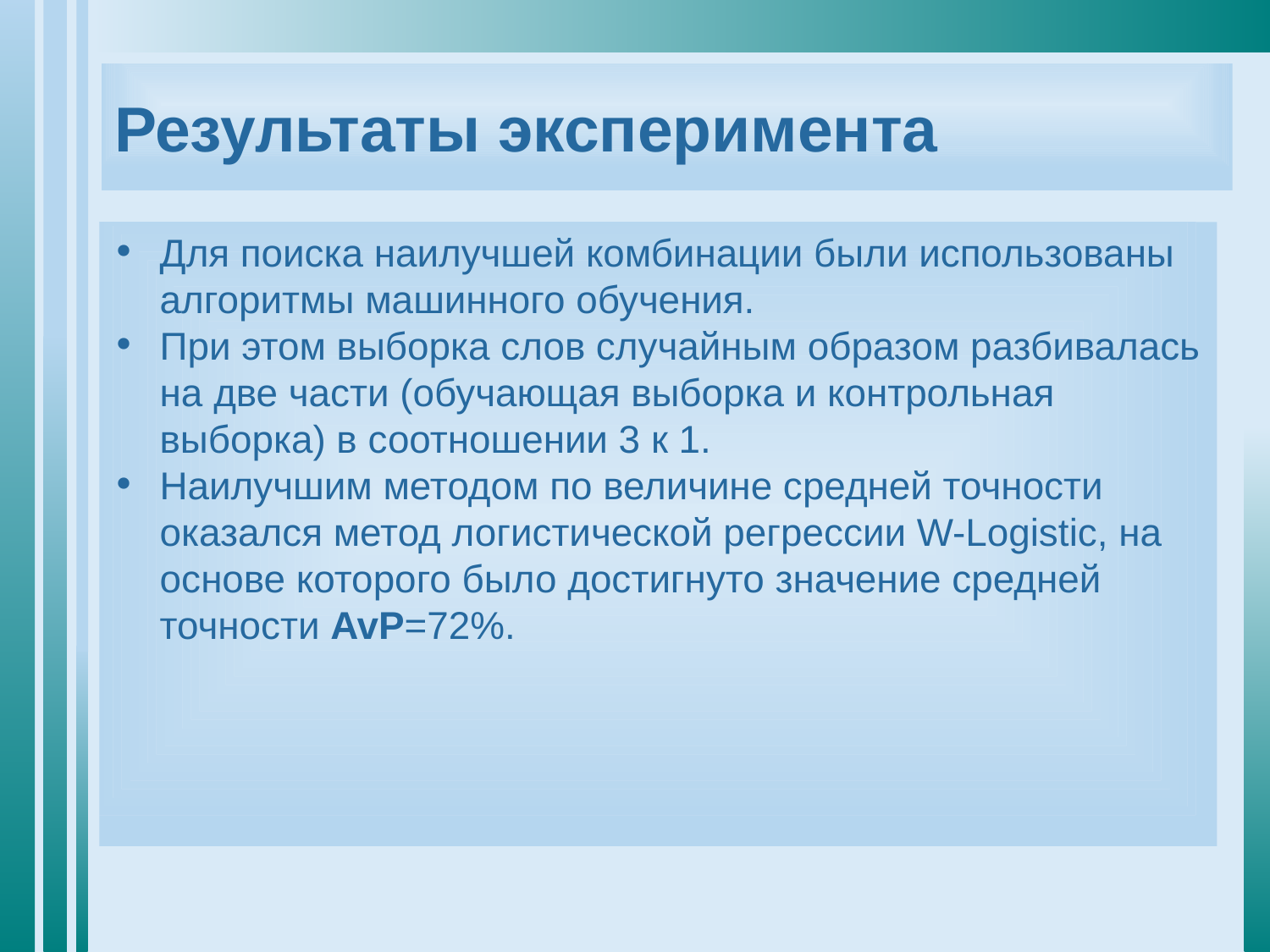

# Результаты эксперимента
Для поиска наилучшей комбинации были использованы алгоритмы машинного обучения.
При этом выборка слов случайным образом разбивалась на две части (обучающая выборка и контрольная выборка) в соотношении 3 к 1.
Наилучшим методом по величине средней точности оказался метод логистической регрессии W-Logistic, на основе которого было достигнуто значение средней точности AvP=72%.